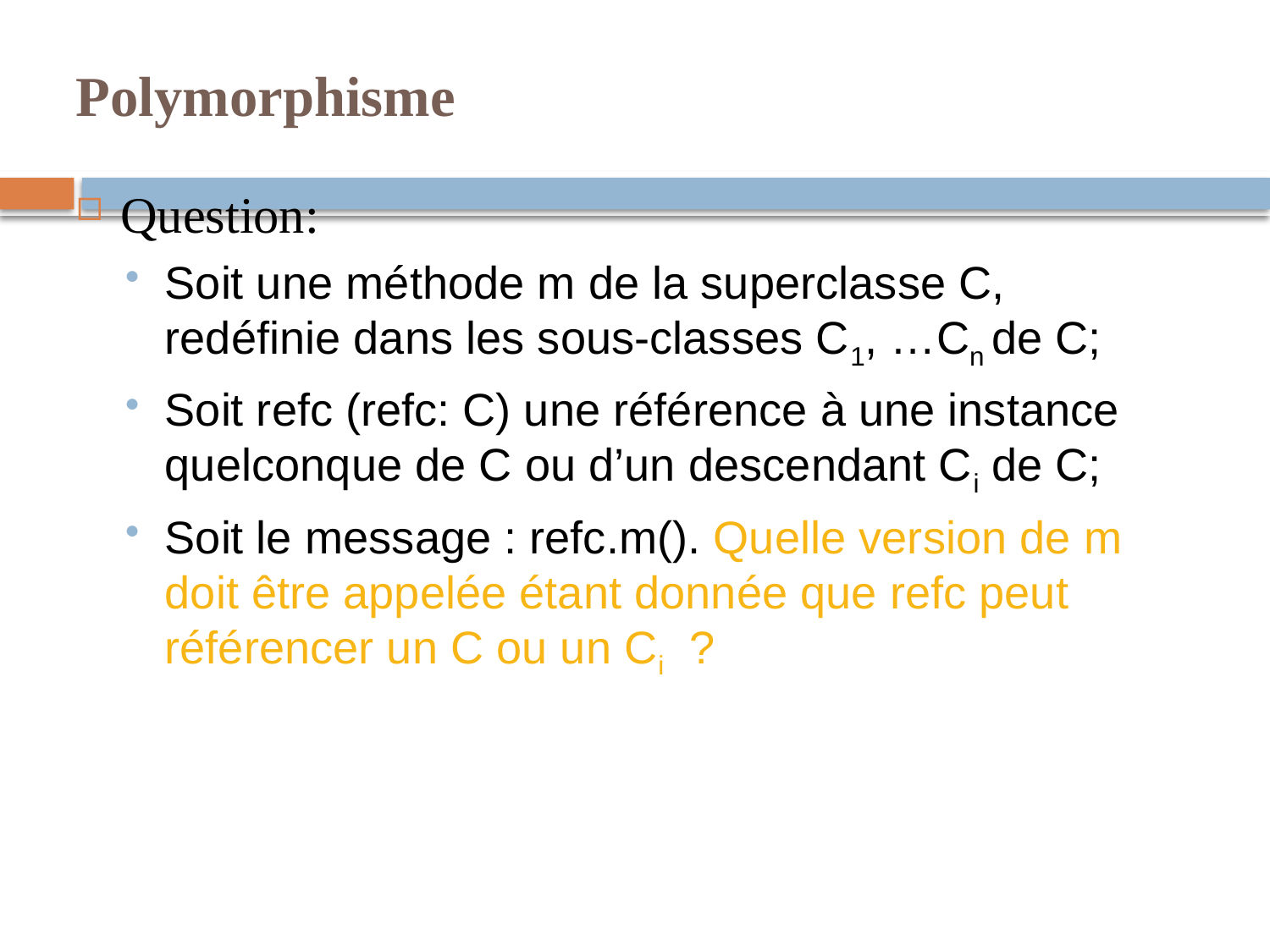

# Polymorphisme
Question:
Soit une méthode m de la superclasse C, redéfinie dans les sous-classes C1, …Cn de C;
Soit refc (refc: C) une référence à une instance quelconque de C ou d’un descendant Ci de C;
Soit le message : refc.m(). Quelle version de m doit être appelée étant donnée que refc peut référencer un C ou un Ci  ?